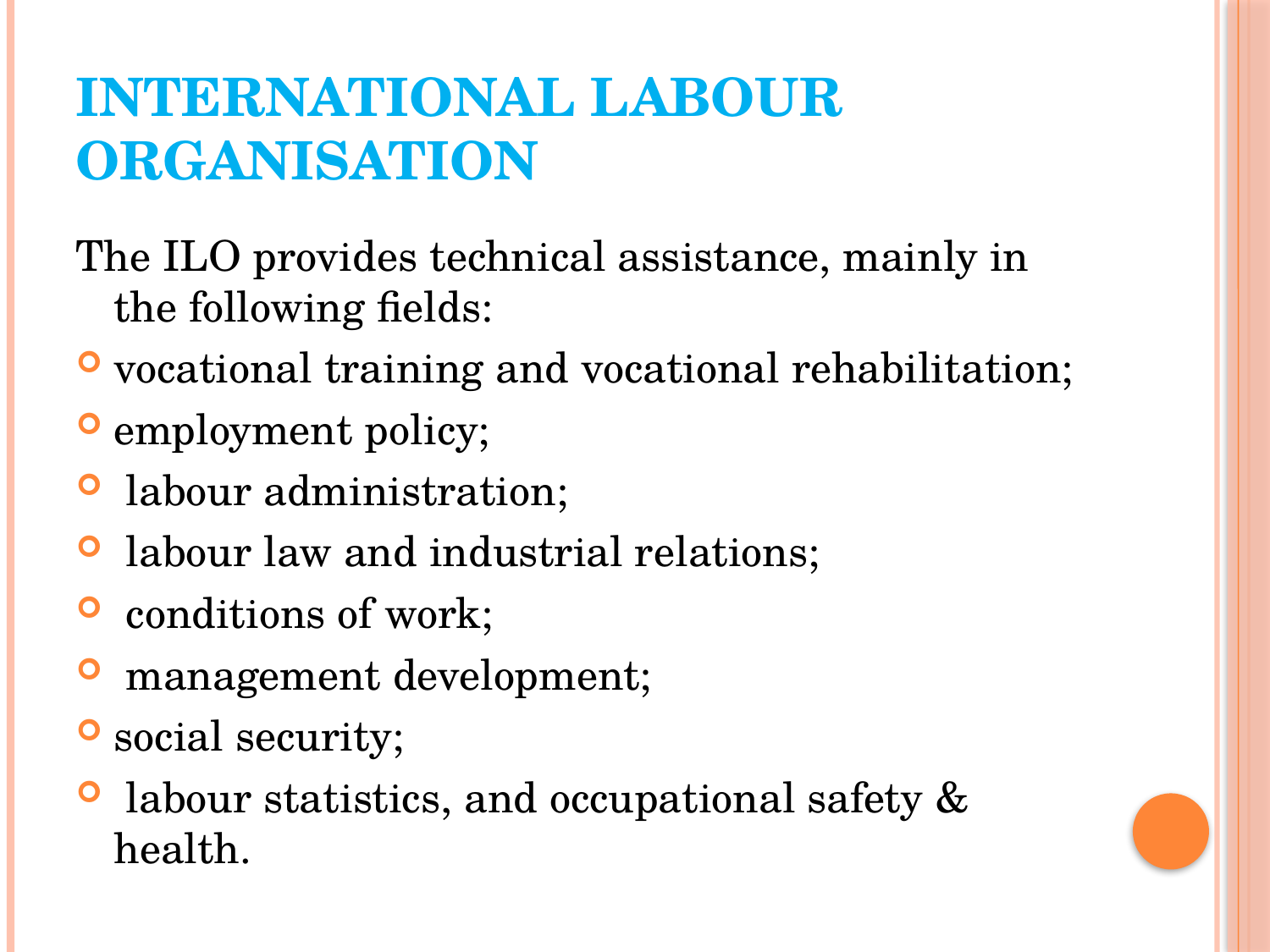

# International Labour Organisation
The ILO provides technical assistance, mainly in the following fields:
vocational training and vocational rehabilitation;
employment policy;
 labour administration;
 labour law and industrial relations;
 conditions of work;
 management development;
social security;
 labour statistics, and occupational safety & health.